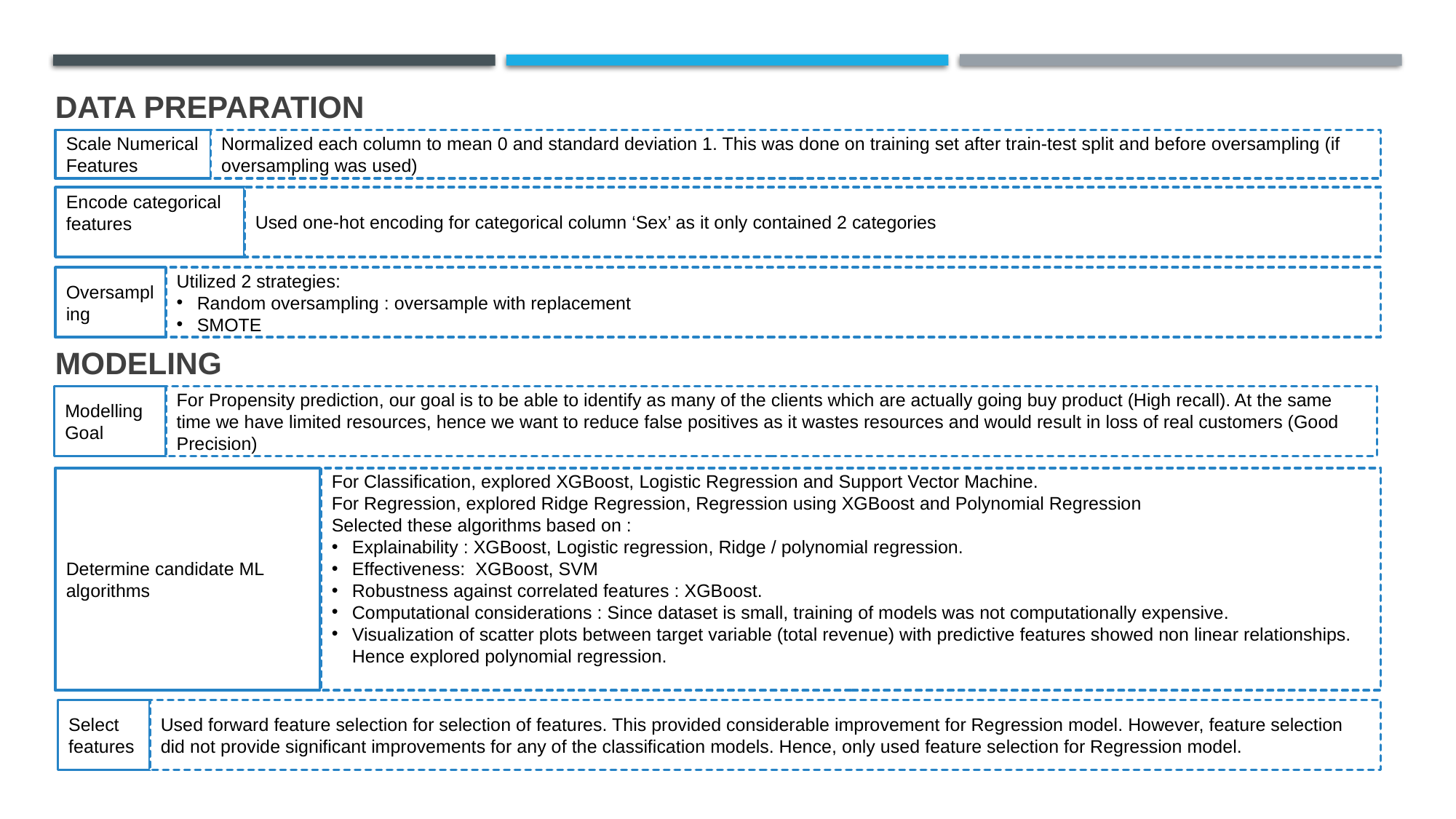

# data preparation
Scale Numerical Features
Normalized each column to mean 0 and standard deviation 1. This was done on training set after train-test split and before oversampling (if oversampling was used)
Encode categorical features

Used one-hot encoding for categorical column ‘Sex’ as it only contained 2 categories
Oversampling
Utilized 2 strategies:
Random oversampling : oversample with replacement
SMOTE
modeling
Modelling Goal
For Propensity prediction, our goal is to be able to identify as many of the clients which are actually going buy product (High recall). At the same time we have limited resources, hence we want to reduce false positives as it wastes resources and would result in loss of real customers (Good Precision)
For Classification, explored XGBoost, Logistic Regression and Support Vector Machine.
For Regression, explored Ridge Regression, Regression using XGBoost and Polynomial Regression
Selected these algorithms based on :
Explainability : XGBoost, Logistic regression, Ridge / polynomial regression.
Effectiveness:  XGBoost, SVM
Robustness against correlated features : XGBoost.
Computational considerations : Since dataset is small, training of models was not computationally expensive.
Visualization of scatter plots between target variable (total revenue) with predictive features showed non linear relationships. Hence explored polynomial regression.

Determine candidate ML algorithms
Select features
Used forward feature selection for selection of features. This provided considerable improvement for Regression model. However, feature selection did not provide significant improvements for any of the classification models. Hence, only used feature selection for Regression model.